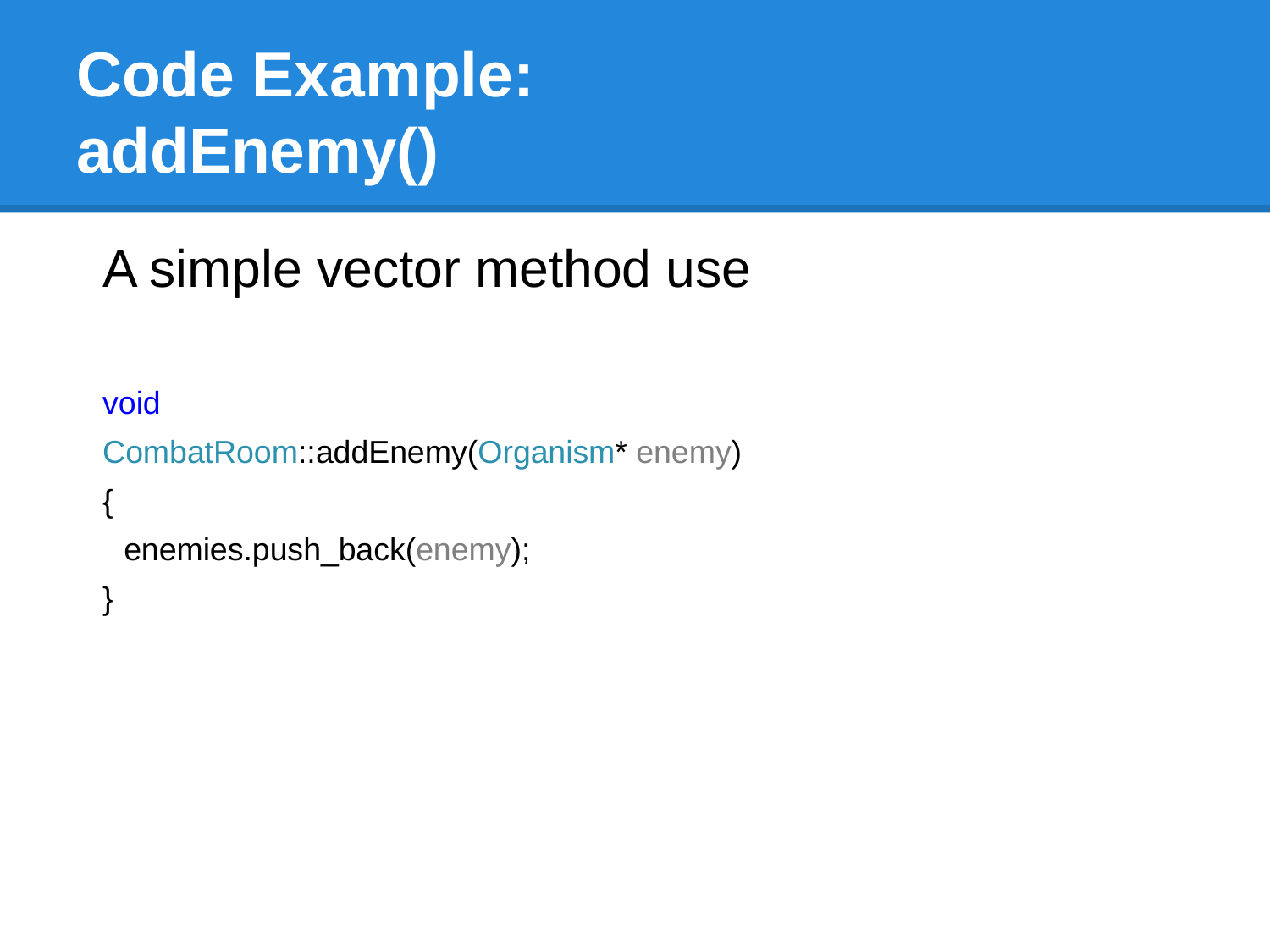

# Code Example:
addEnemy()
A simple vector method use

void
CombatRoom::addEnemy(Organism* enemy)
{
	enemies.push_back(enemy);
}